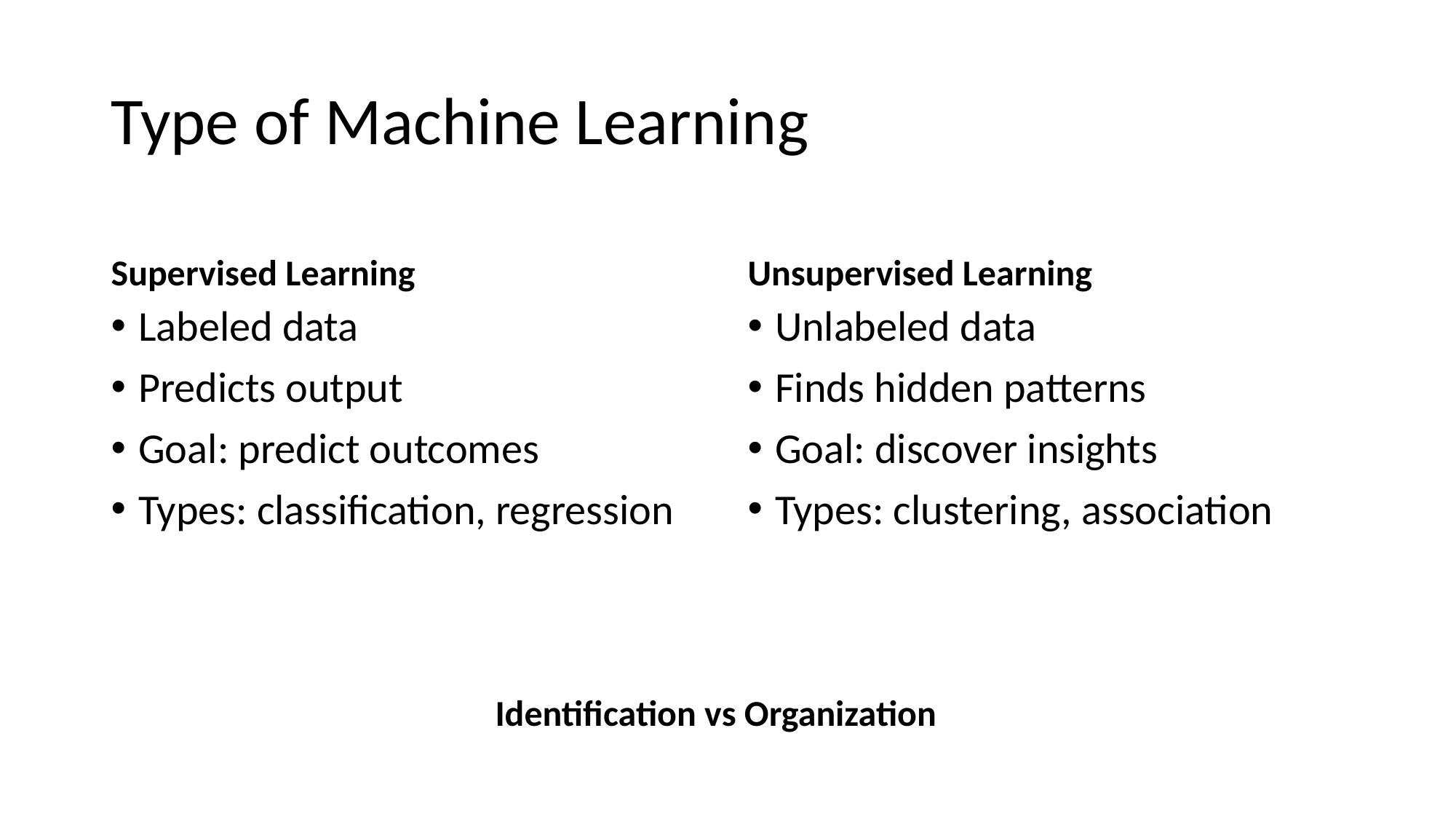

# Type of Machine Learning
Supervised Learning
Unsupervised Learning
Labeled data
Predicts output
Goal: predict outcomes
Types: classification, regression
Unlabeled data
Finds hidden patterns
Goal: discover insights
Types: clustering, association
Identification vs Organization